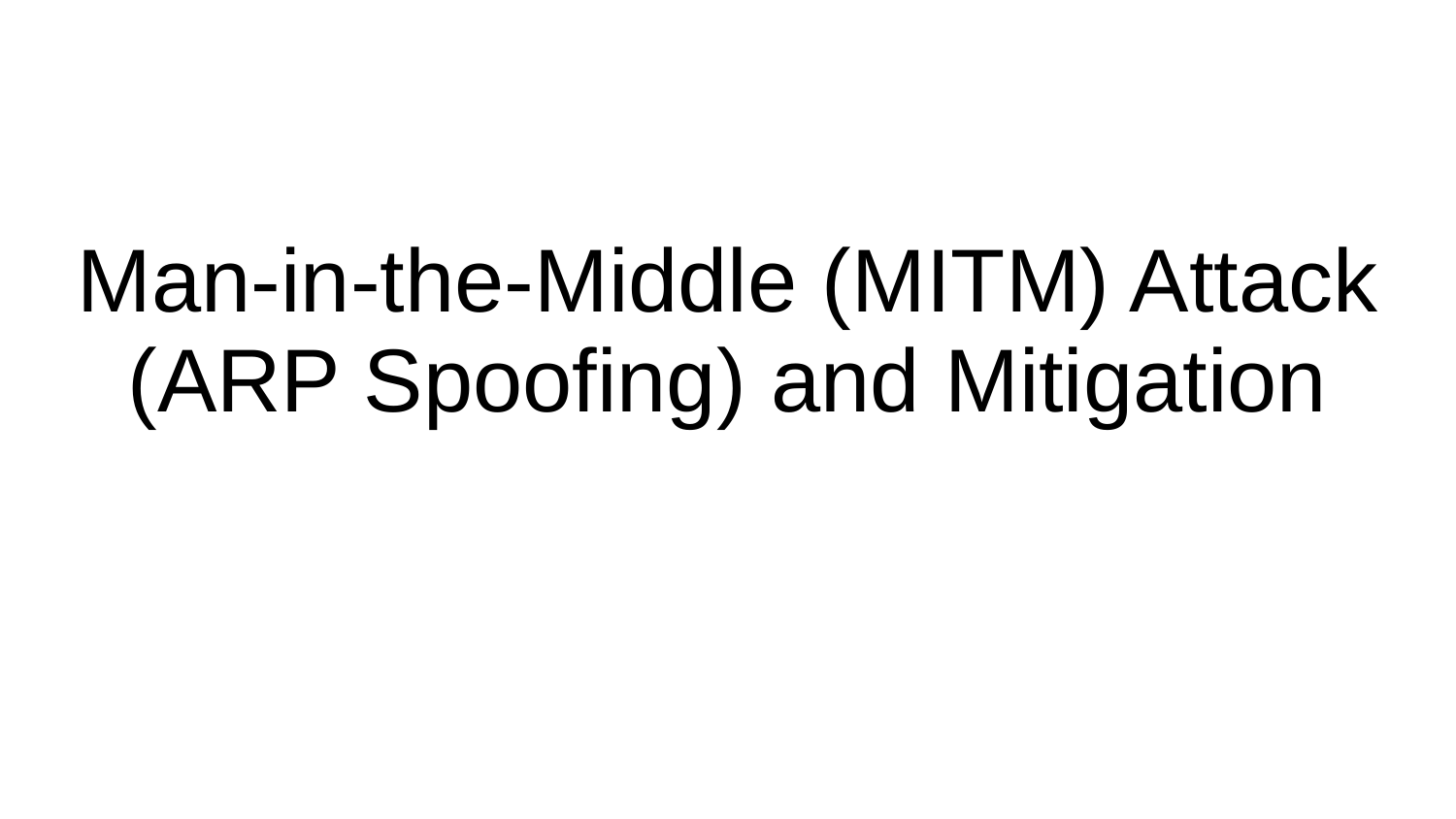

# Man-in-the-Middle (MITM) Attack (ARP Spoofing) and Mitigation